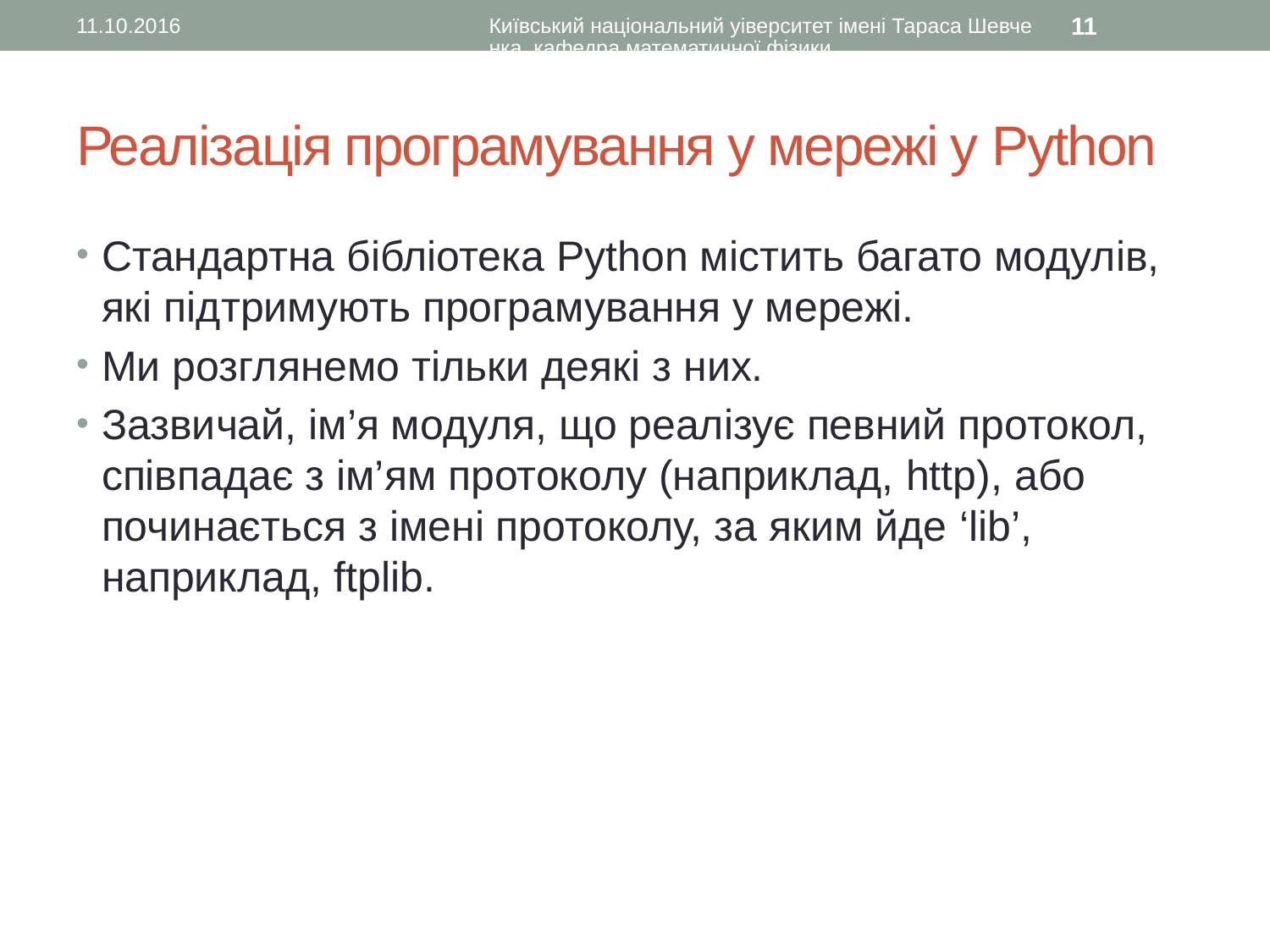

11.10.2016
Київський національний уіверситет імені Тараса Шевченка, кафедра математичної фізики
11
# Реалізація програмування у мережі у Python
Стандартна бібліотека Python містить багато модулів, які підтримують програмування у мережі.
Ми розглянемо тільки деякі з них.
Зазвичай, ім’я модуля, що реалізує певний протокол, співпадає з ім’ям протоколу (наприклад, http), або починається з імені протоколу, за яким йде ‘lib’, наприклад, ftplib.